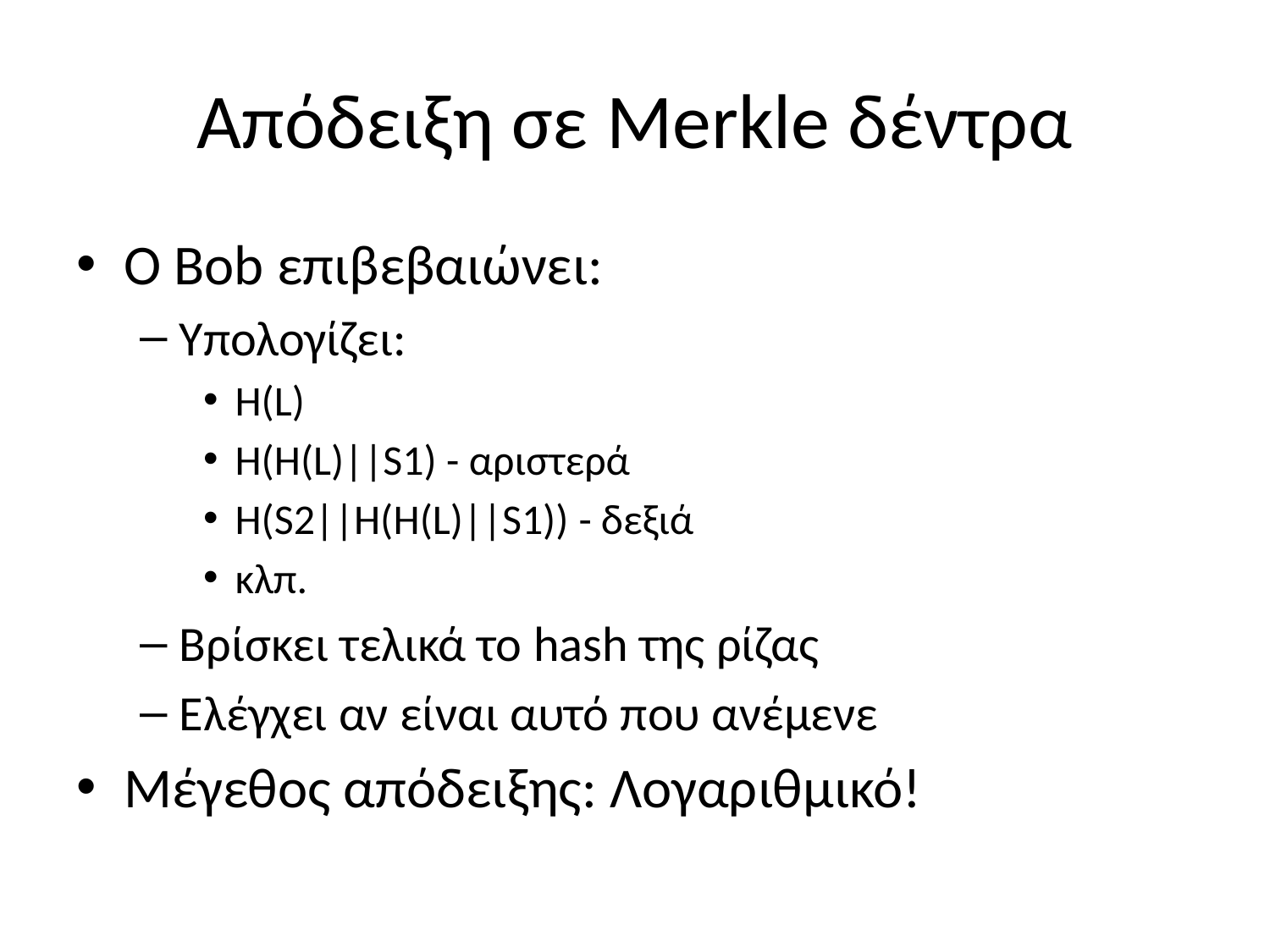

# Απόδειξη σε Merkle δέντρα
Ο Bob επιβεβαιώνει:
Υπολογίζει:
H(L)
H(H(L)||S1) - αριστερά
H(S2||H(H(L)||S1)) - δεξιά
κλπ.
Βρίσκει τελικά το hash της ρίζας
Ελέγχει αν είναι αυτό που ανέμενε
Μέγεθος απόδειξης: Λογαριθμικό!